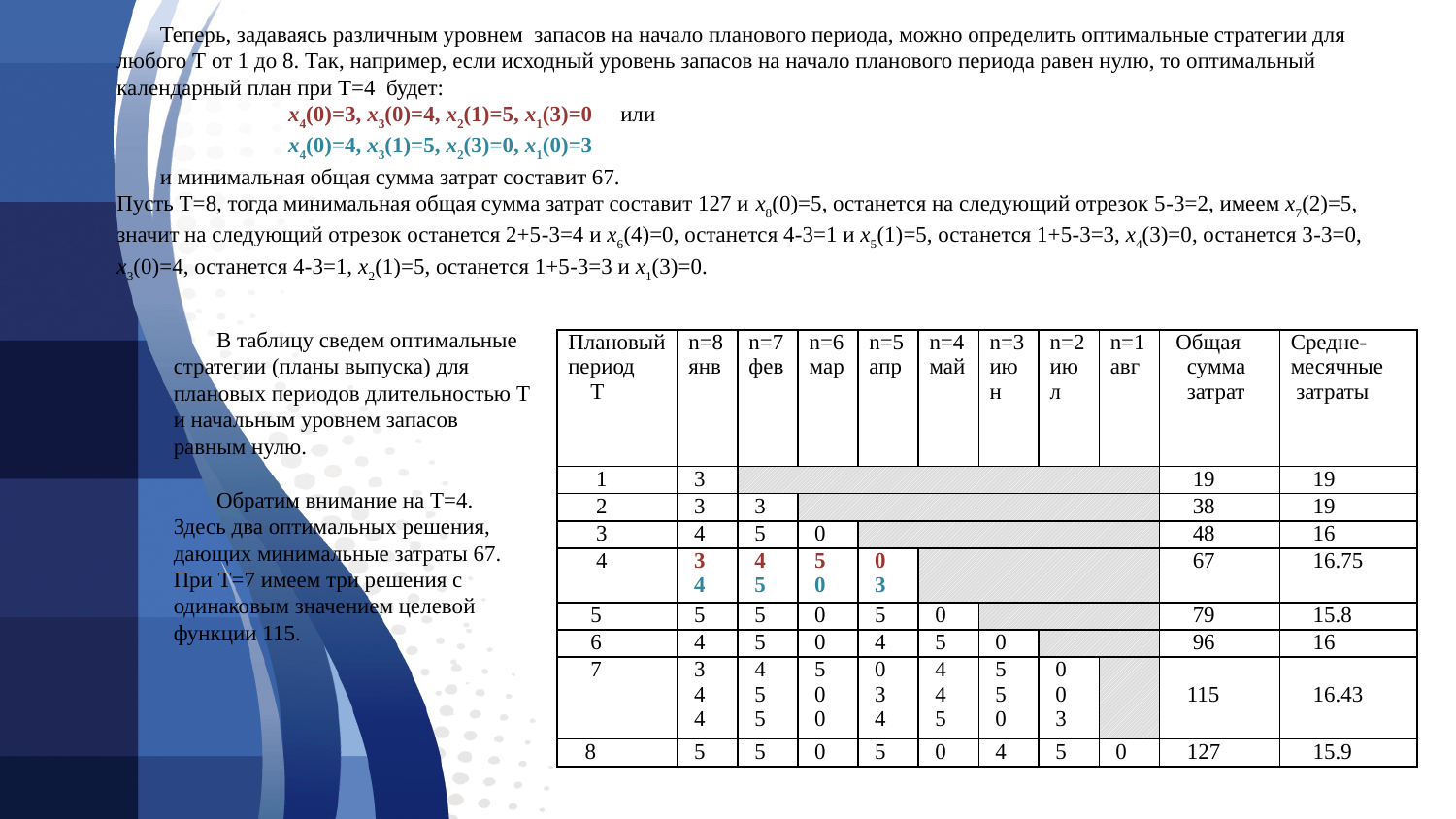

Теперь, задаваясь различным уровнем  запасов на начало планового периода, можно определить оптимальные стратегии для любого Т от 1 до 8. Так, например, если исходный уровень запасов на начало планового периода равен нулю, то оптимальный календарный план при Т=4  будет:
                       x4(0)=3, x3(0)=4, x2(1)=5, x1(3)=0     или
                       x4(0)=4, x3(1)=5, x2(3)=0, x1(0)=3
и минимальная общая сумма затрат составит 67.
Пусть Т=8, тогда минимальная общая сумма затрат составит 127 и x8(0)=5, останется на следующий отрезок 5-3=2, имеем x7(2)=5, значит на следующий отрезок останется 2+5-3=4 и x6(4)=0, останется 4-3=1 и x5(1)=5, останется 1+5-3=3, x4(3)=0, останется 3-3=0, x3(0)=4, останется 4-3=1, x2(1)=5, останется 1+5-3=3 и x1(3)=0.
В таблицу сведем оптимальные стратегии (планы выпуска) для плановых периодов длительностью Т и начальным уровнем запасов равным нулю.
Обратим внимание на Т=4. Здесь два оптимальных решения, дающих минимальные затраты 67. При Т=7 имеем три решения с одинаковым значением целевой функции 115.
| Плановый период Т | n=8 янв | n=7 фев | n=6 мар | n=5 апр | n=4 май | n=3 июн | n=2 июл | n=1 авг | Общая сумма затрат | Средне- месячные затраты |
| --- | --- | --- | --- | --- | --- | --- | --- | --- | --- | --- |
| 1 | 3 |  |  |  |  |  |  |  | 19 | 19 |
| 2 | 3 | 3 |  |  |  |  |  |  | 38 | 19 |
| 3 | 4 | 5 | 0 |  |  |  |  |  | 48 | 16 |
| 4 | 3 4 | 4 5 | 5 0 | 0 3 |  |  |  |  | 67 | 16.75 |
| 5 | 5 | 5 | 0 | 5 | 0 |  |  |  | 79 | 15.8 |
| 6 | 4 | 5 | 0 | 4 | 5 | 0 |  |  | 96 | 16 |
| 7 | 3 4 4 | 4 5 5 | 5 0 0 | 0 3 4 | 4 4 5 | 5 5 0 | 0 0 3 |  | 115 | 16.43 |
| 8 | 5 | 5 | 0 | 5 | 0 | 4 | 5 | 0 | 127 | 15.9 |